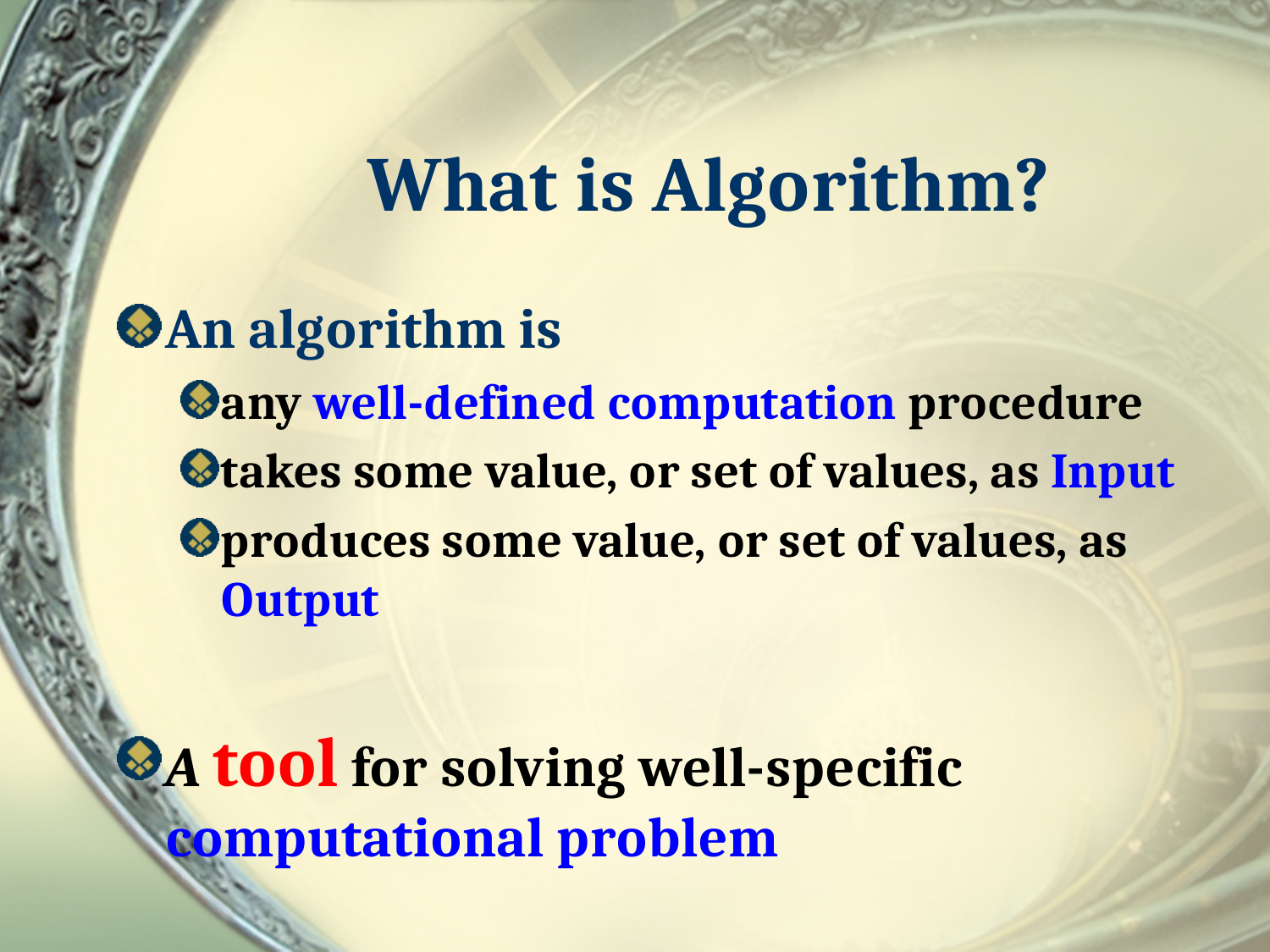

# What is Algorithm?
An algorithm is
any well-defined computation procedure
takes some value, or set of values, as Input
produces some value, or set of values, as Output

A tool for solving well-specific computational problem